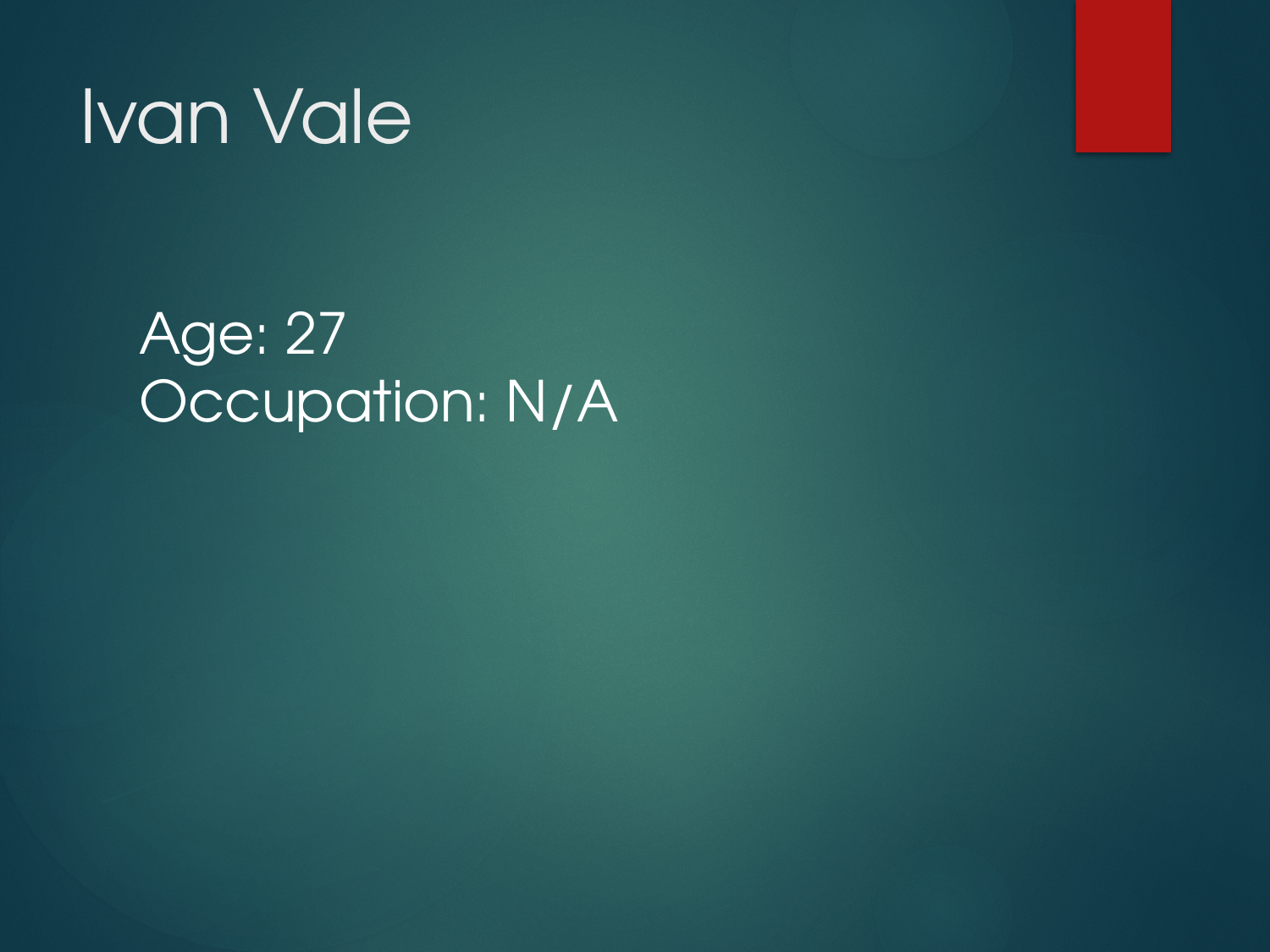

# Ivan Vale

Age: 27
Occupation: N/A